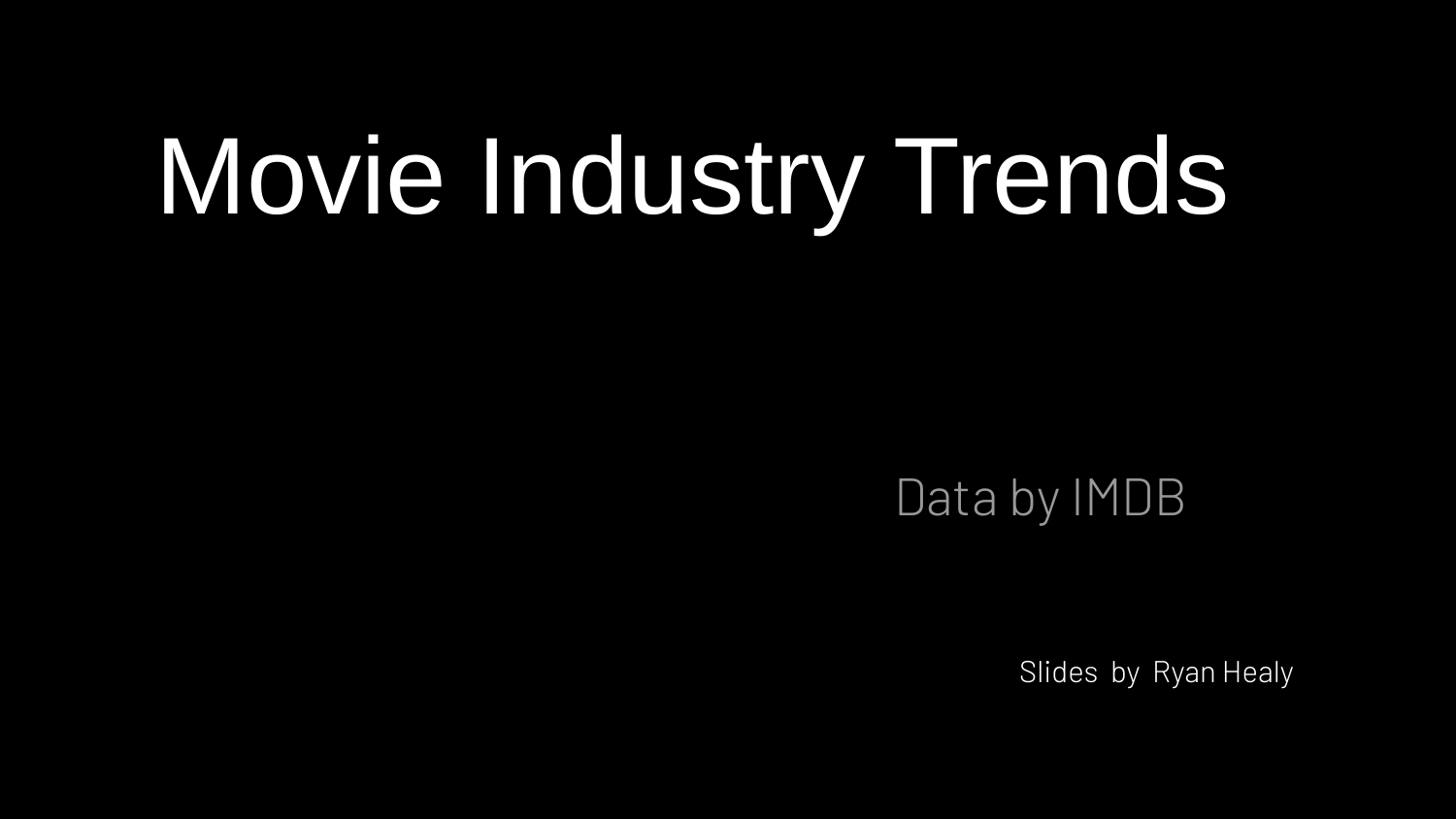

# Movie Industry Trends
Data by IMDB
Slides  by  Ryan Healy